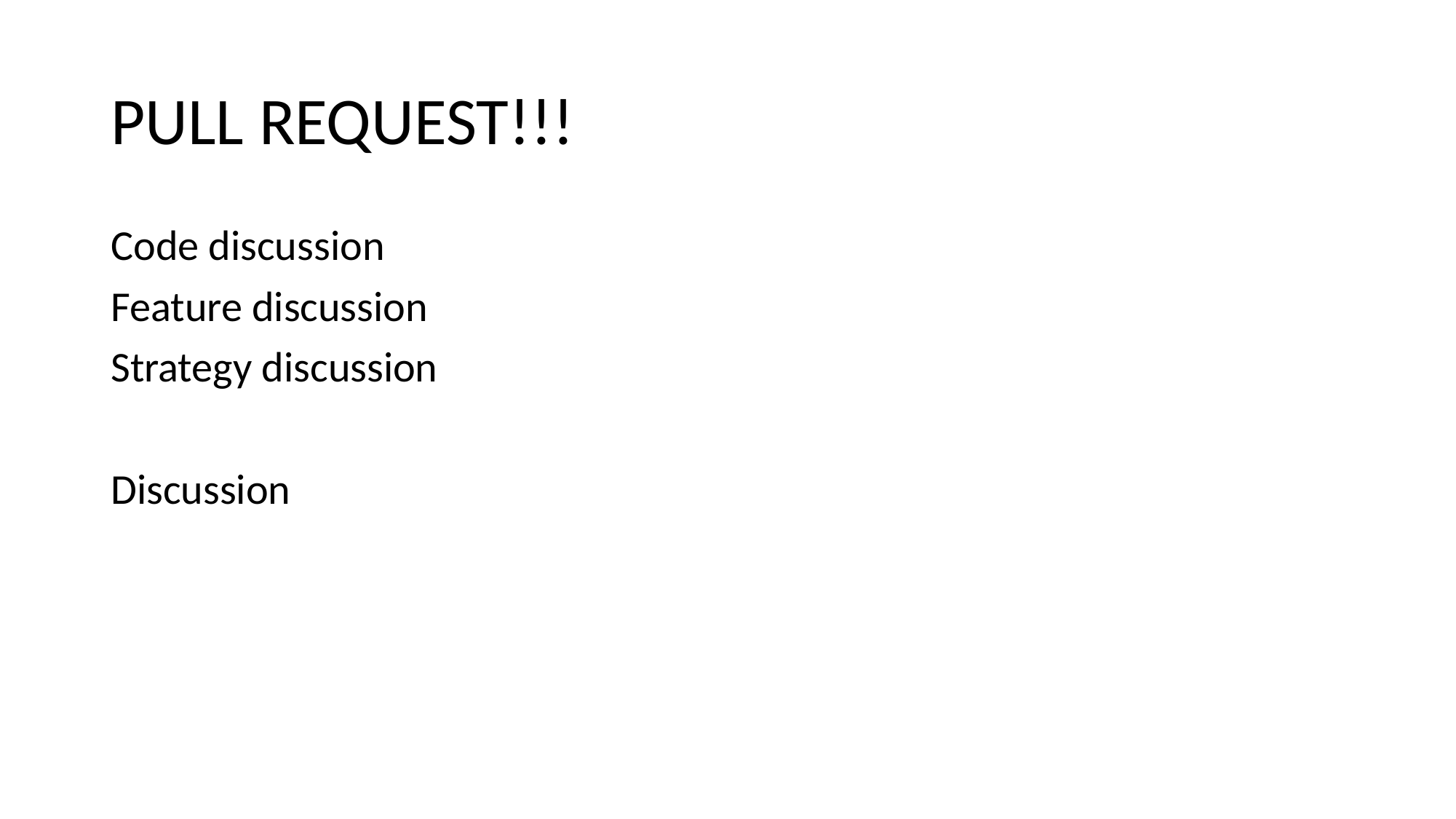

# PULL REQUEST!!!
Code discussion
Feature discussion
Strategy discussion

Discussion